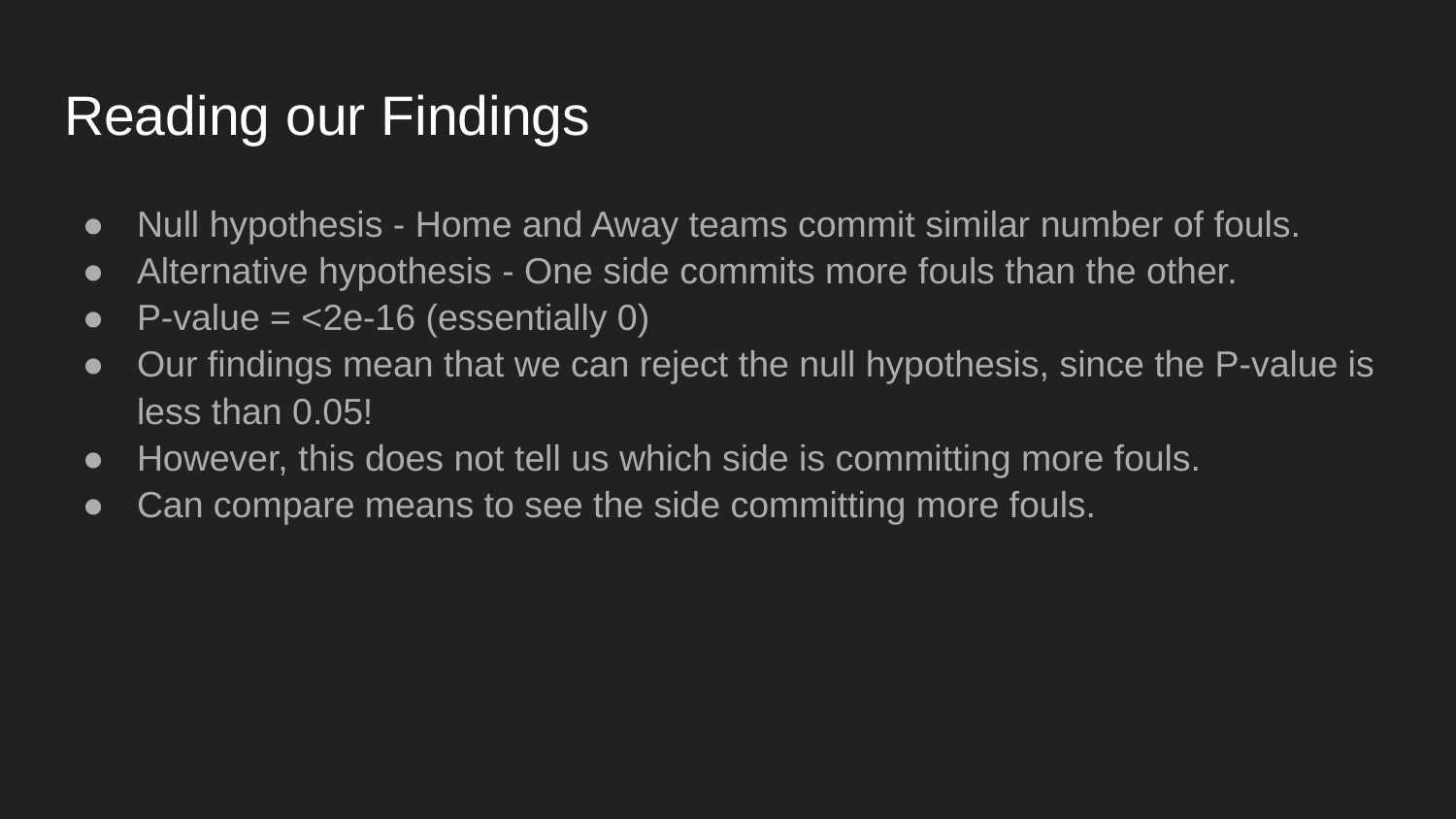

# Reading our Findings
Null hypothesis - Home and Away teams commit similar number of fouls.
Alternative hypothesis - One side commits more fouls than the other.
P-value = <2e-16 (essentially 0)
Our findings mean that we can reject the null hypothesis, since the P-value is less than 0.05!
However, this does not tell us which side is committing more fouls.
Can compare means to see the side committing more fouls.